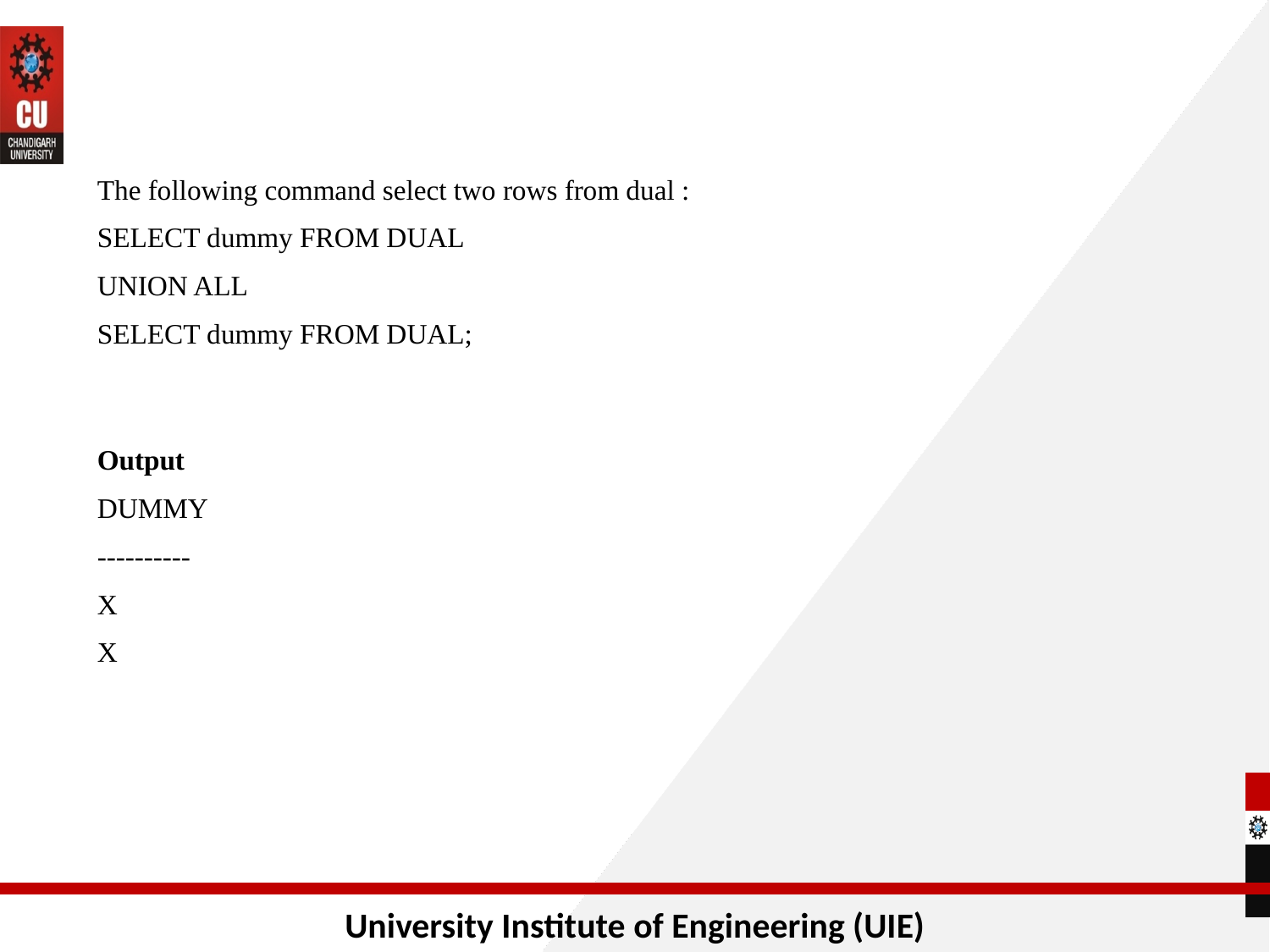

The following command select two rows from dual :
SELECT dummy FROM DUAL
UNION ALL
SELECT dummy FROM DUAL;

Output
DUMMY
----------
X
X